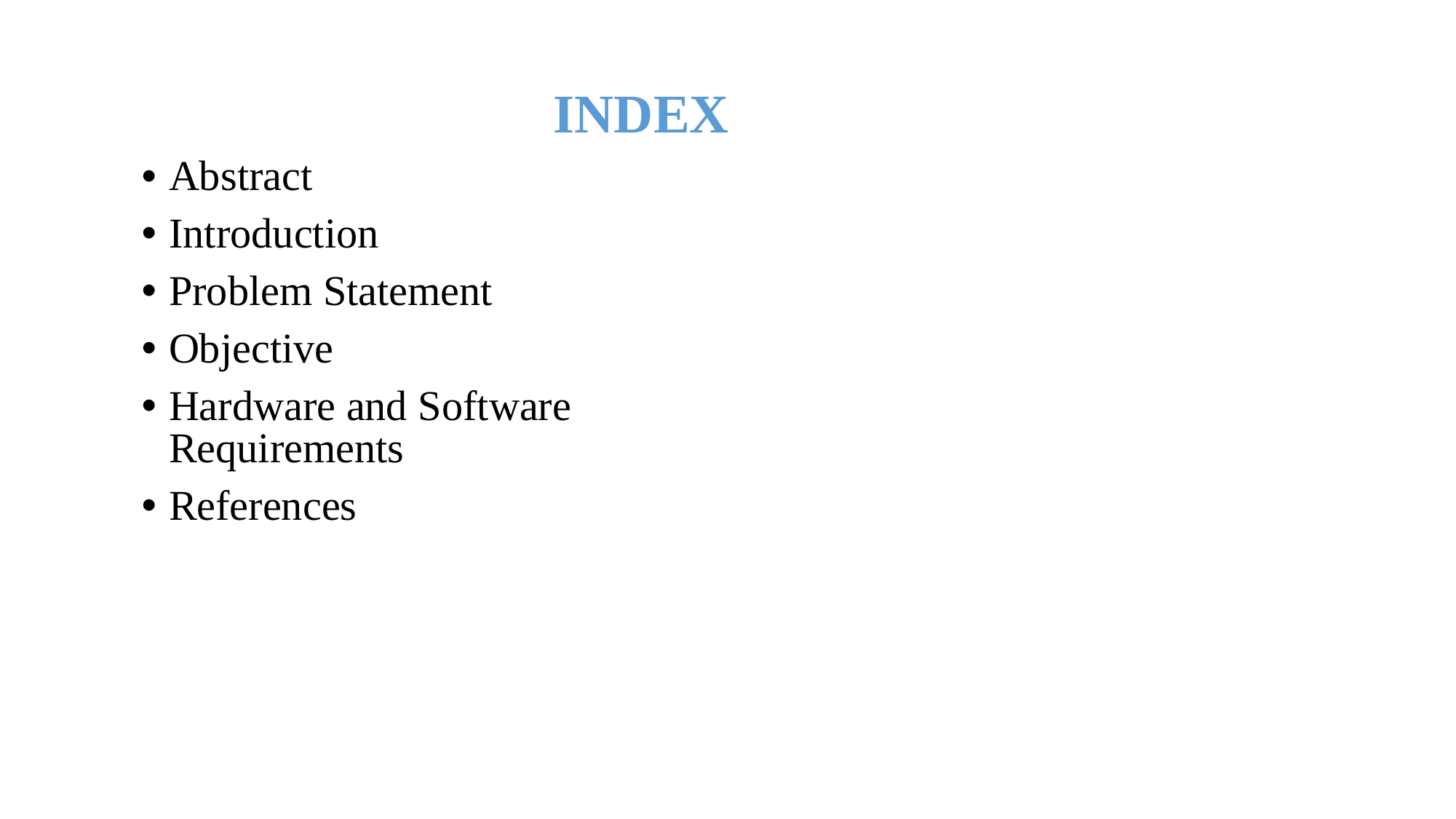

# INDEX
Abstract
Introduction
Problem Statement
Objective
Hardware and Software Requirements
References